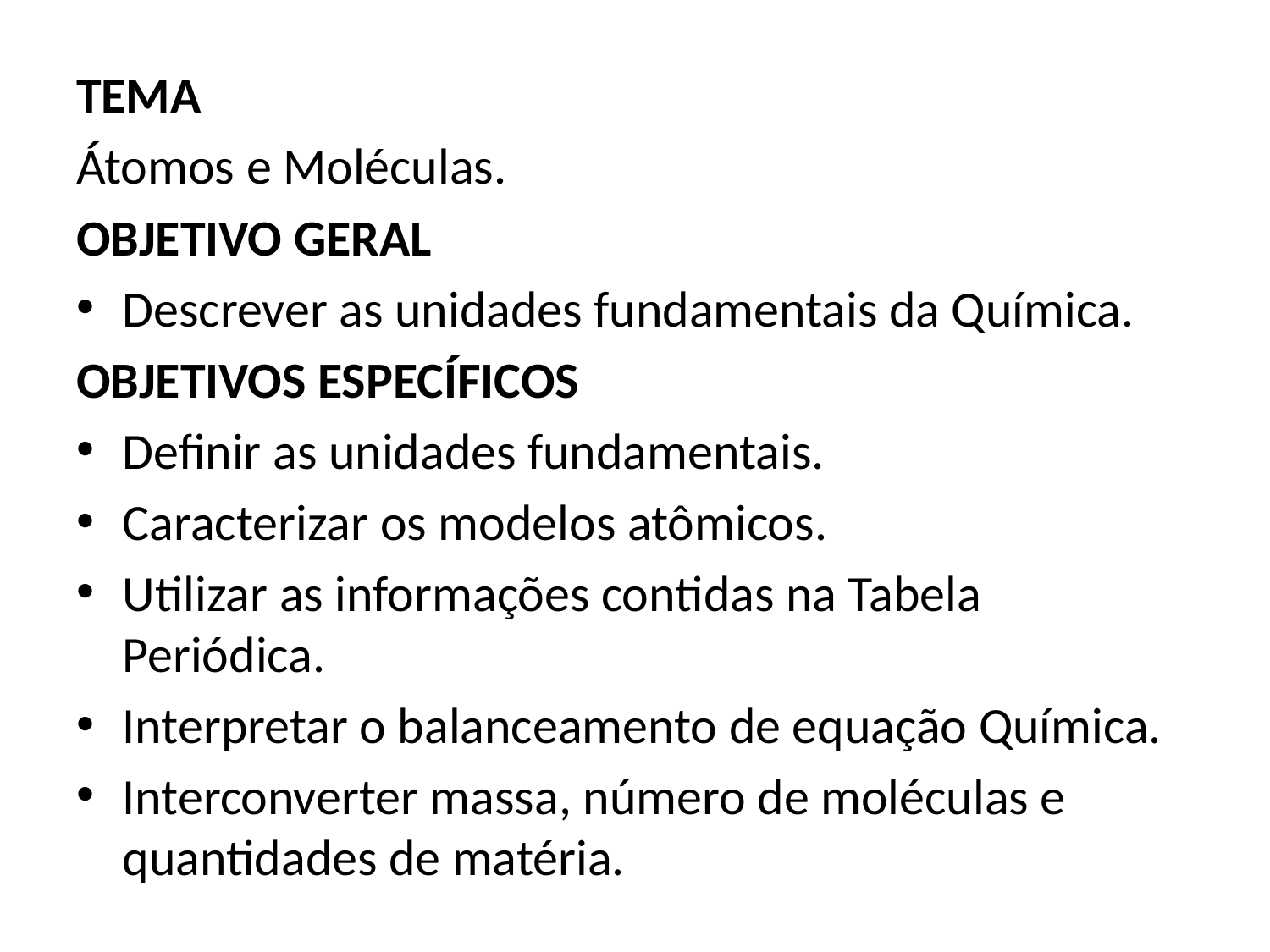

TEMA
Átomos e Moléculas.
OBJETIVO GERAL
Descrever as unidades fundamentais da Química.
OBJETIVOS ESPECÍFICOS
Definir as unidades fundamentais.
Caracterizar os modelos atômicos.
Utilizar as informações contidas na Tabela Periódica.
Interpretar o balanceamento de equação Química.
Interconverter massa, número de moléculas e quantidades de matéria.